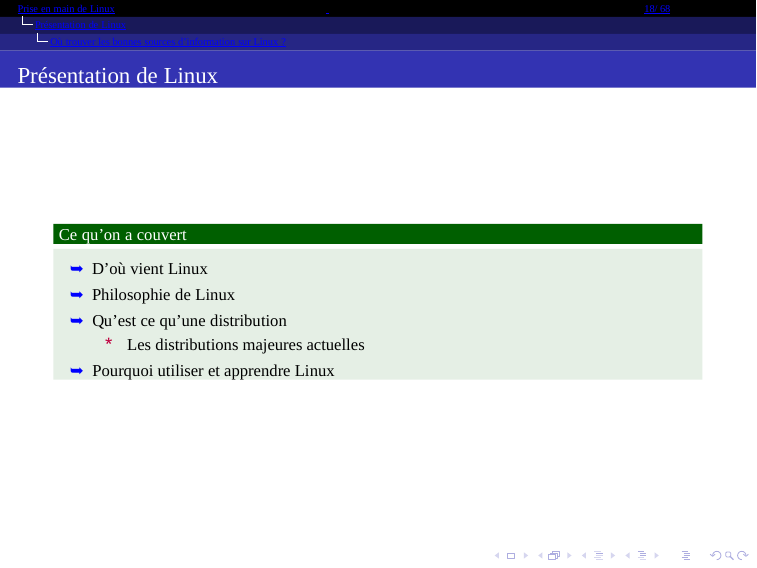

Prise en main de Linux

18/ 68
Présentation de Linux
Où trouver les bonnes sources d’information sur Linux ?

Présentation de Linux
Ce qu’on a couvert
➥ D’où vient Linux
➥ Philosophie de Linux
➥ Qu’est ce qu’une distribution
* Les distributions majeures actuelles
➥ Pourquoi utiliser et apprendre Linux